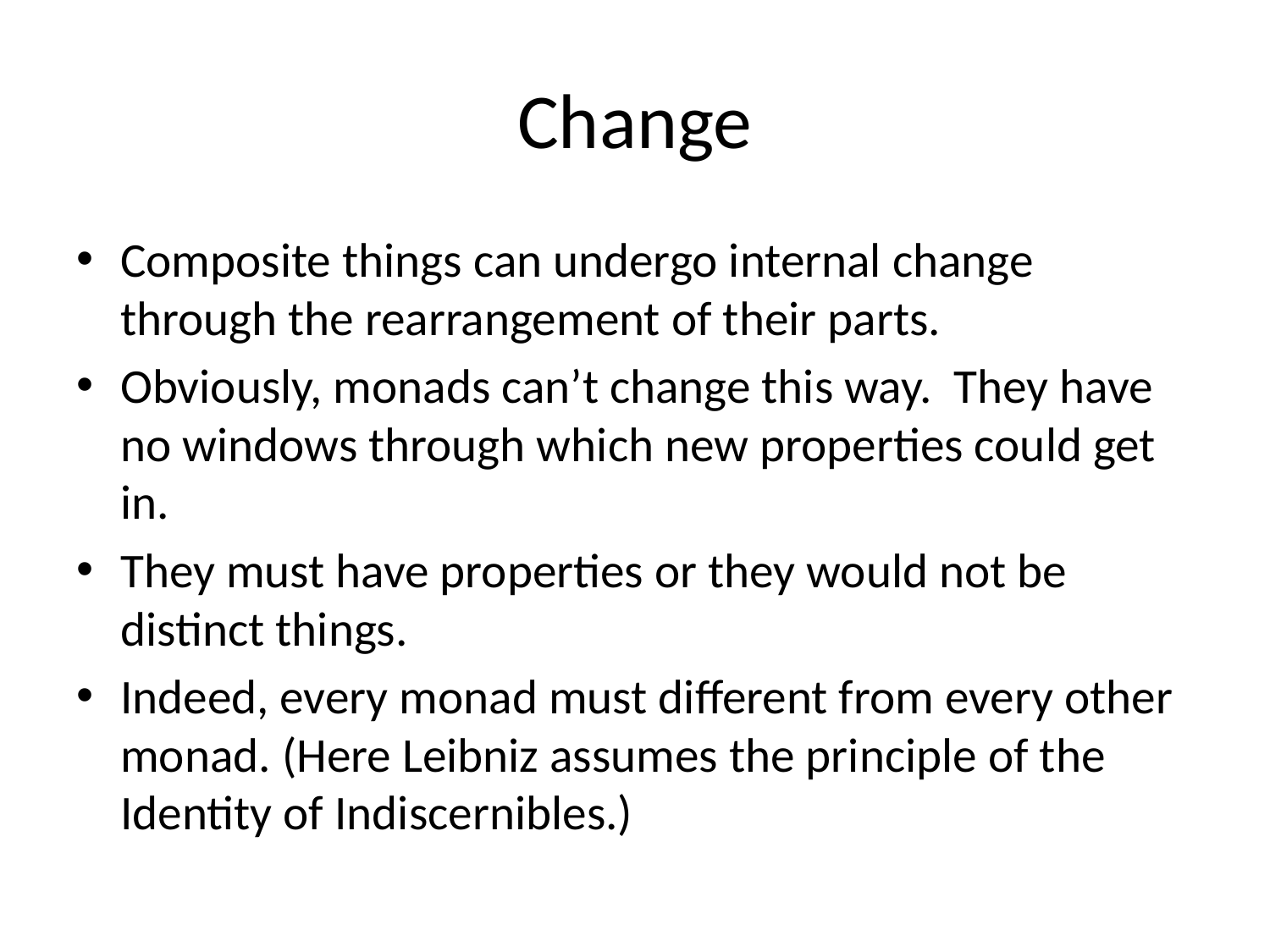

# Change
Composite things can undergo internal change through the rearrangement of their parts.
Obviously, monads can’t change this way.  They have no windows through which new properties could get in.
They must have properties or they would not be distinct things.
Indeed, every monad must different from every other monad. (Here Leibniz assumes the principle of the Identity of Indiscernibles.)